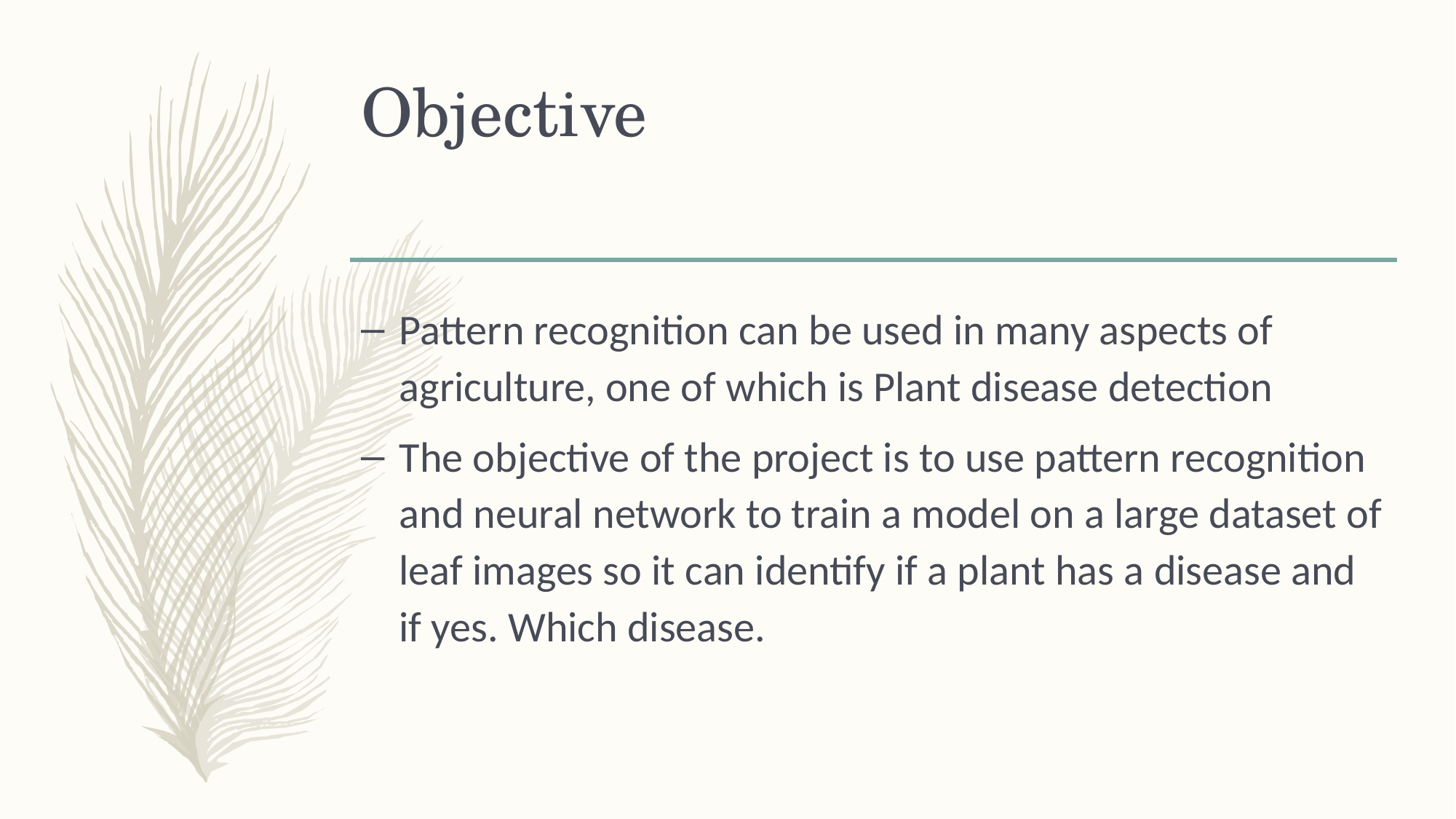

# Objective
Pattern recognition can be used in many aspects of agriculture, one of which is Plant disease detection
The objective of the project is to use pattern recognition and neural network to train a model on a large dataset of leaf images so it can identify if a plant has a disease and if yes. Which disease.